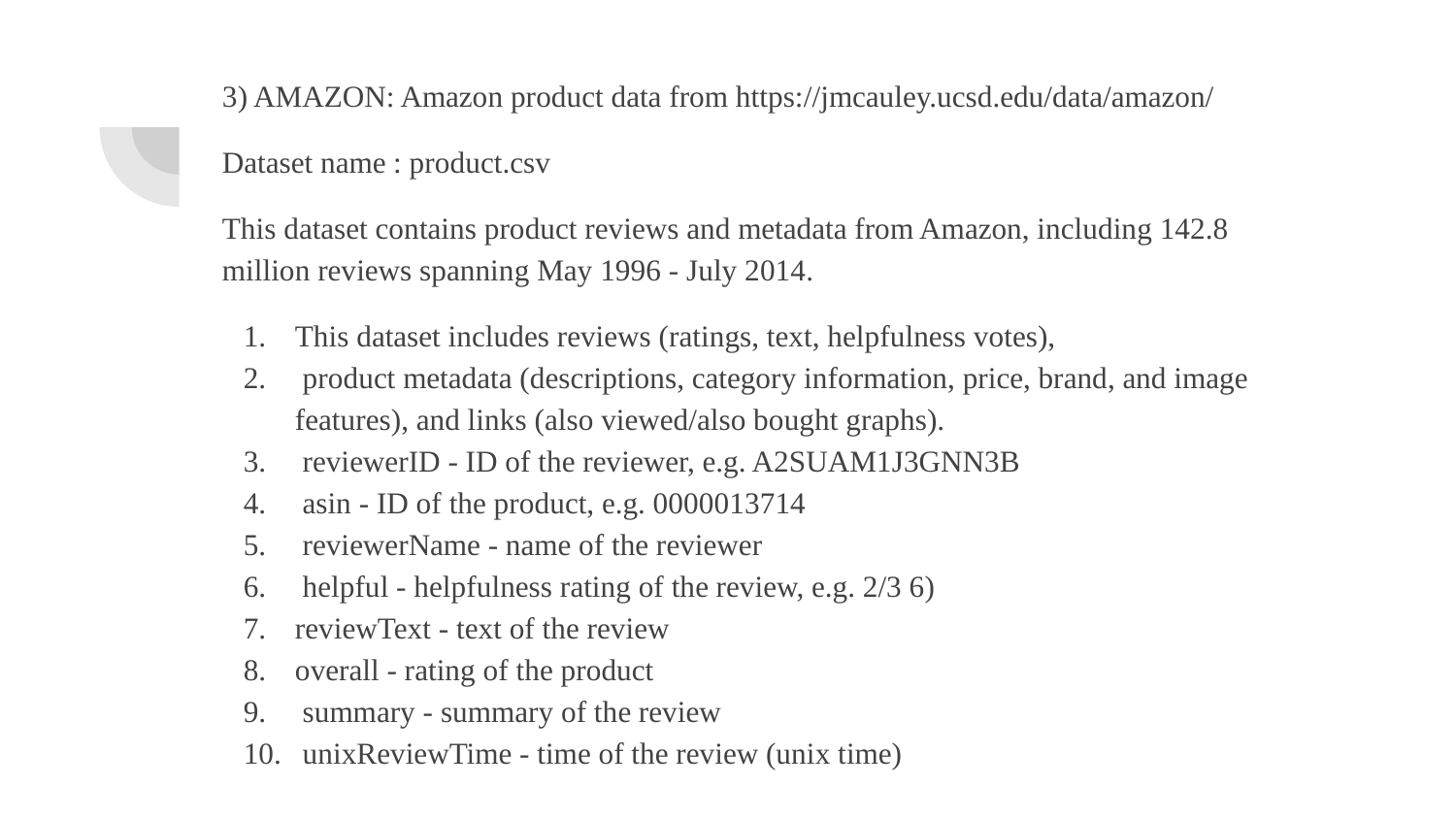

3) AMAZON: Amazon product data from https://jmcauley.ucsd.edu/data/amazon/
Dataset name : product.csv
This dataset contains product reviews and metadata from Amazon, including 142.8 million reviews spanning May 1996 - July 2014.
This dataset includes reviews (ratings, text, helpfulness votes),
 product metadata (descriptions, category information, price, brand, and image features), and links (also viewed/also bought graphs).
 reviewerID - ID of the reviewer, e.g. A2SUAM1J3GNN3B
 asin - ID of the product, e.g. 0000013714
 reviewerName - name of the reviewer
 helpful - helpfulness rating of the review, e.g. 2/3 6)
reviewText - text of the review
overall - rating of the product
 summary - summary of the review
 unixReviewTime - time of the review (unix time)